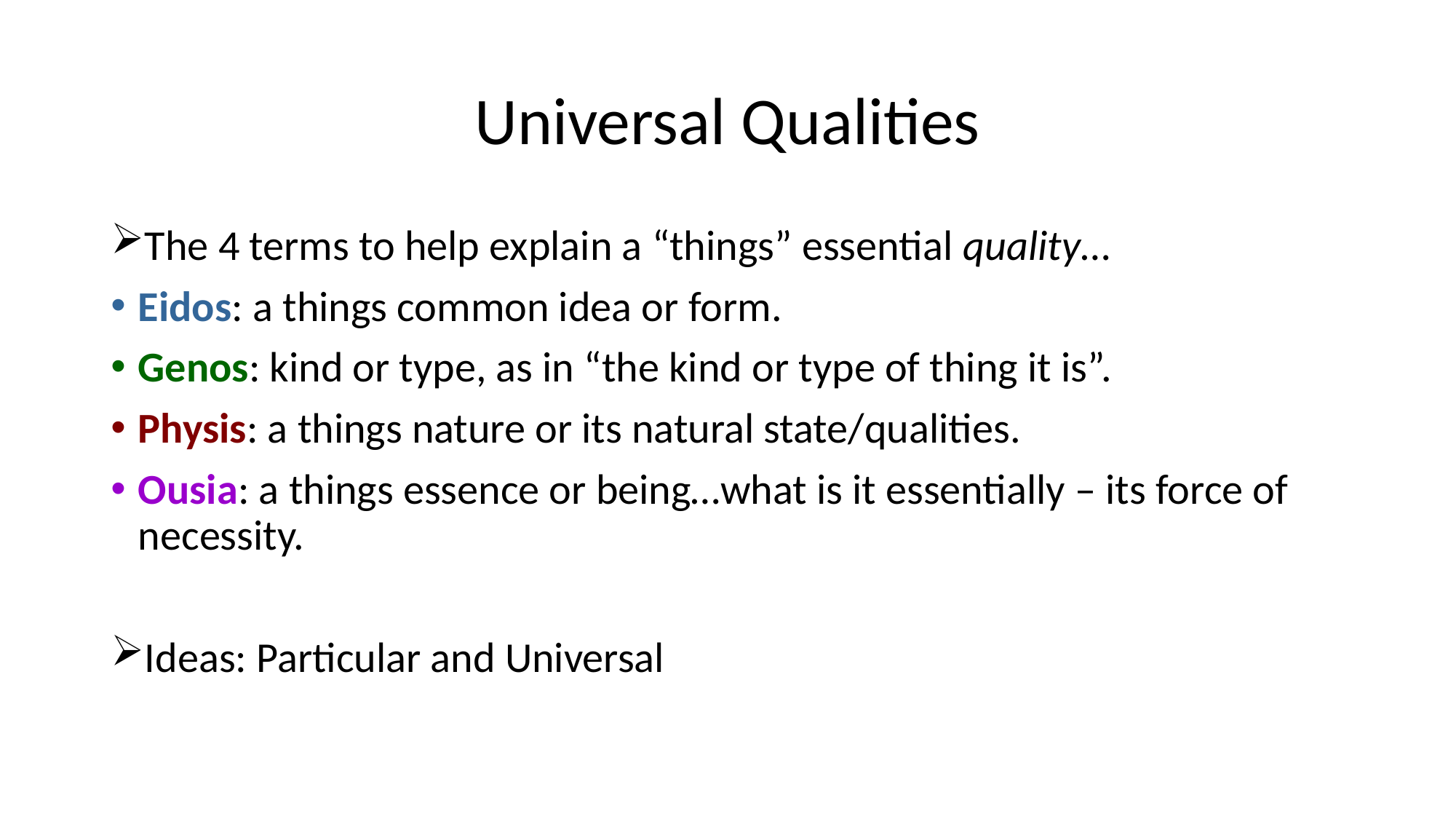

# Universal Qualities
The 4 terms to help explain a “things” essential quality…
Eidos: a things common idea or form.
Genos: kind or type, as in “the kind or type of thing it is”.
Physis: a things nature or its natural state/qualities.
Ousia: a things essence or being…what is it essentially – its force of necessity.

Ideas: Particular and Universal